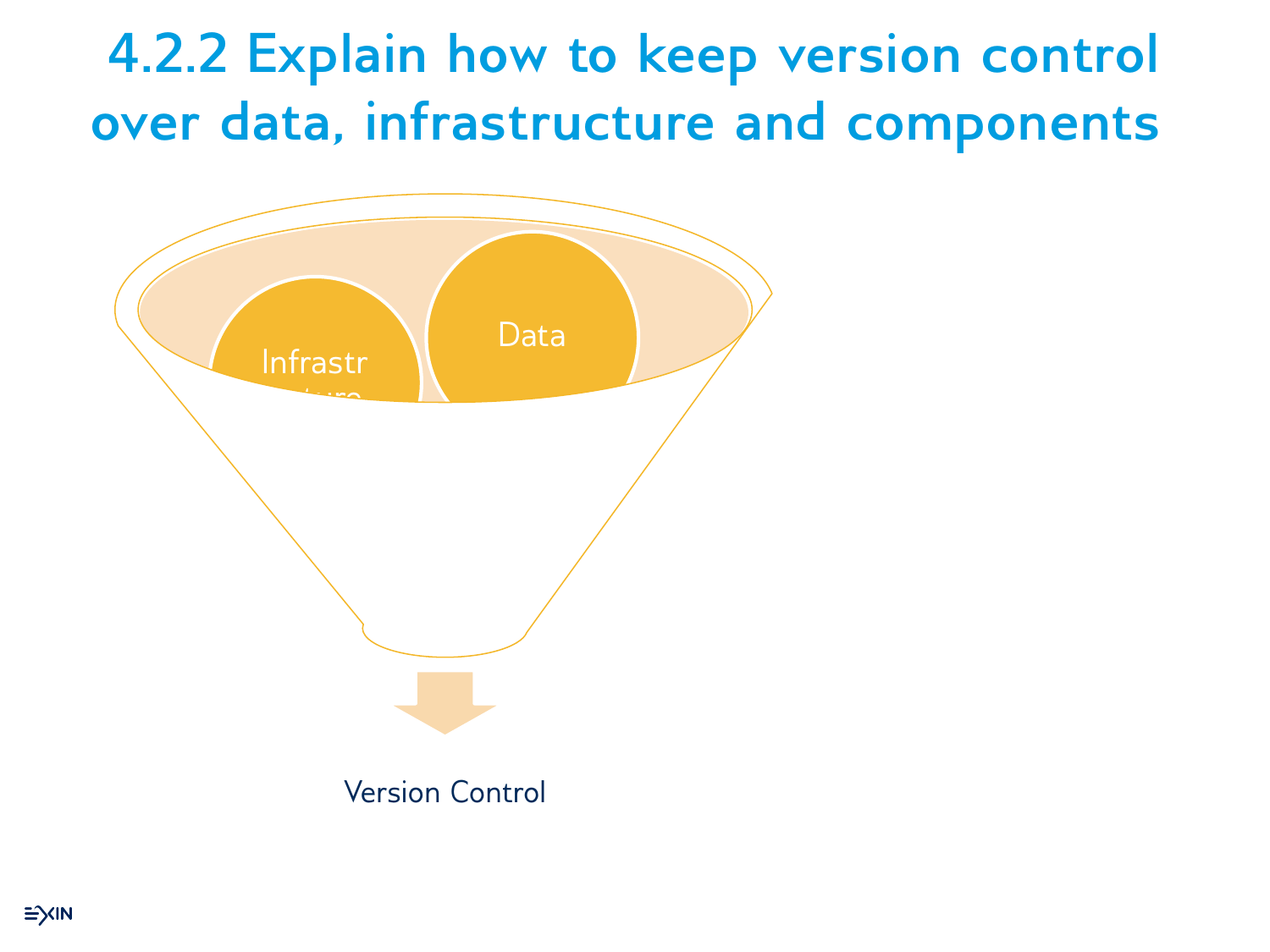

# 4.2.2 Explain how to keep version control over data, infrastructure and components
Data
Infrastructure
Components
Version Control